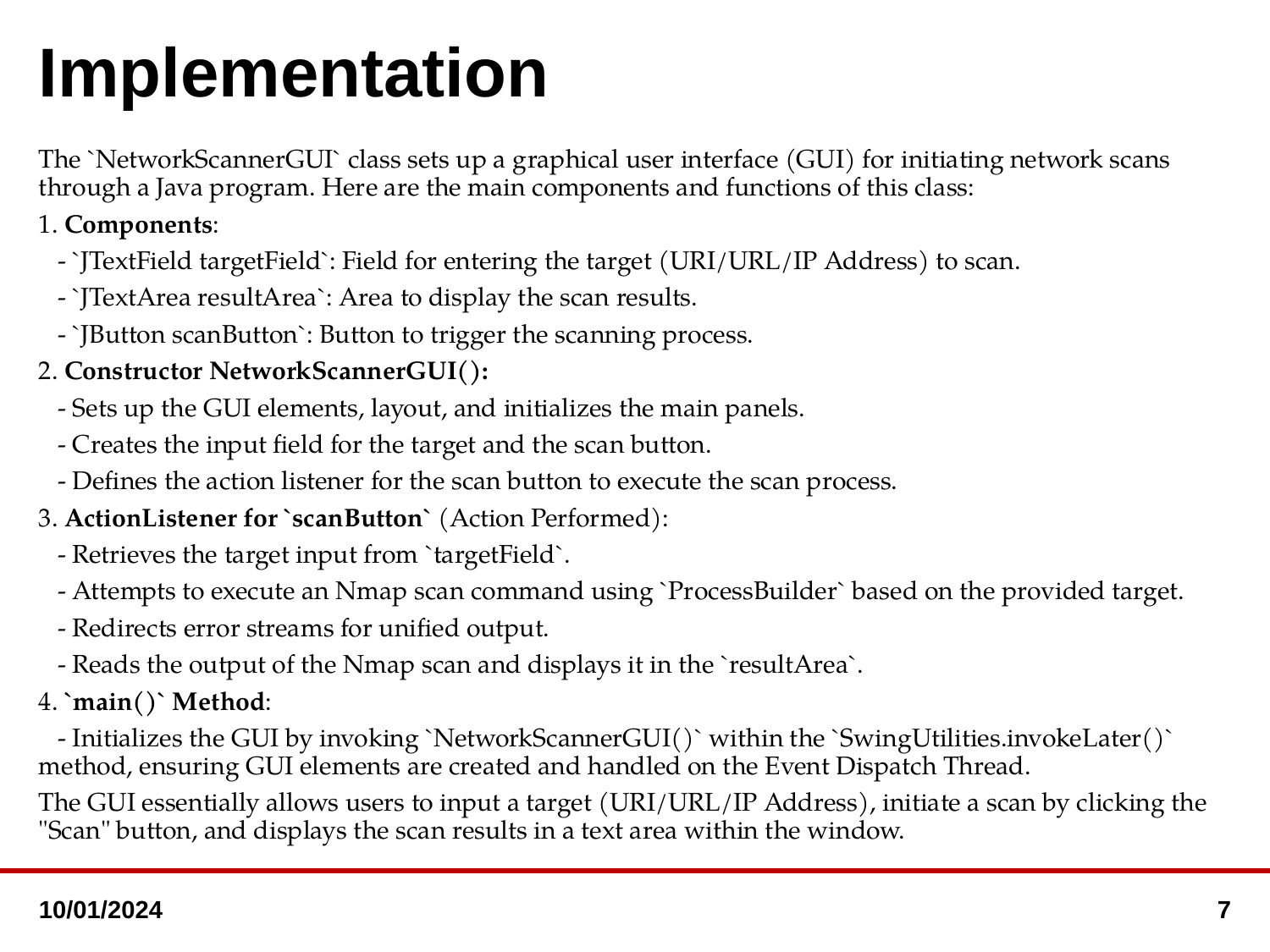

# Implementation
The `NetworkScannerGUI` class sets up a graphical user interface (GUI) for initiating network scans through a Java program. Here are the main components and functions of this class:
1. Components:
   - `JTextField targetField`: Field for entering the target (URI/URL/IP Address) to scan.
   - `JTextArea resultArea`: Area to display the scan results.
   - `JButton scanButton`: Button to trigger the scanning process.
2. Constructor NetworkScannerGUI():
   - Sets up the GUI elements, layout, and initializes the main panels.
   - Creates the input field for the target and the scan button.
   - Defines the action listener for the scan button to execute the scan process.
3. ActionListener for `scanButton` (Action Performed):
   - Retrieves the target input from `targetField`.
   - Attempts to execute an Nmap scan command using `ProcessBuilder` based on the provided target.
   - Redirects error streams for unified output.
   - Reads the output of the Nmap scan and displays it in the `resultArea`.
4. `main()` Method:
   - Initializes the GUI by invoking `NetworkScannerGUI()` within the `SwingUtilities.invokeLater()` method, ensuring GUI elements are created and handled on the Event Dispatch Thread.
The GUI essentially allows users to input a target (URI/URL/IP Address), initiate a scan by clicking the "Scan" button, and displays the scan results in a text area within the window.
10/01/2024
7